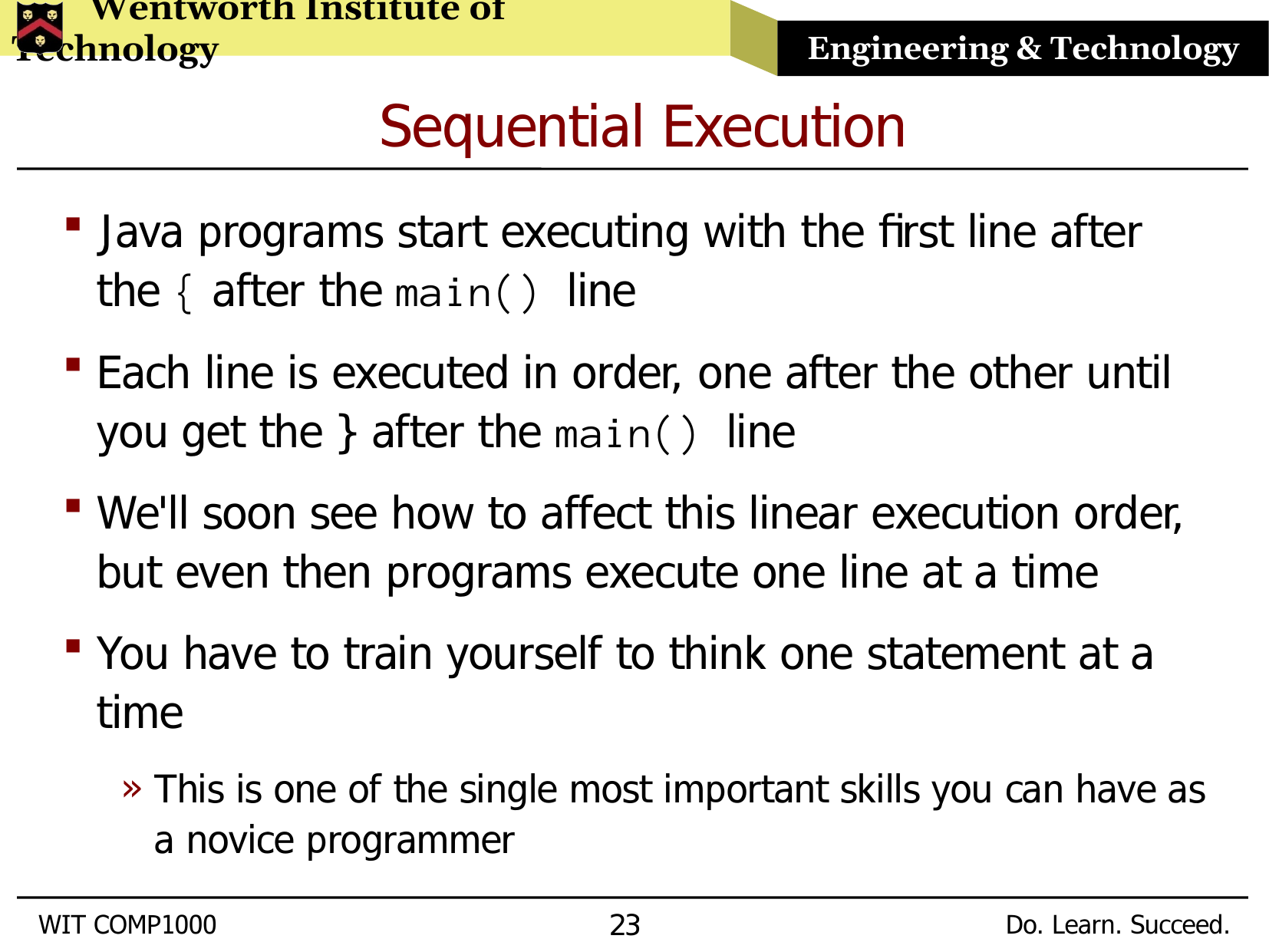

# Sequential Execution
Java programs start executing with the first line after the { after the main() line
Each line is executed in order, one after the other until you get the } after the main() line
We'll soon see how to affect this linear execution order, but even then programs execute one line at a time
You have to train yourself to think one statement at a time
This is one of the single most important skills you can have as a novice programmer